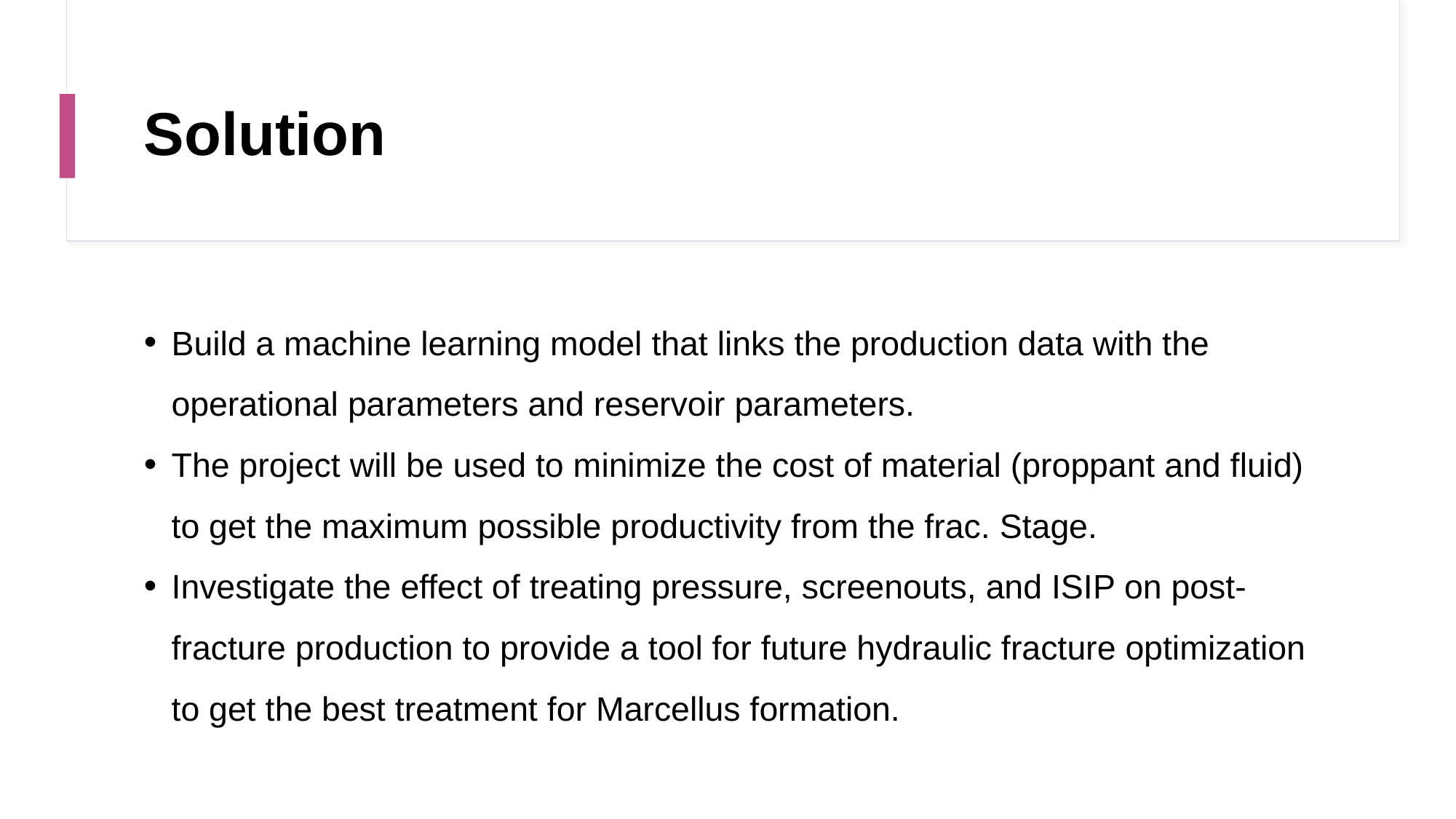

# Solution
Build a machine learning model that links the production data with the operational parameters and reservoir parameters.
The project will be used to minimize the cost of material (proppant and fluid) to get the maximum possible productivity from the frac. Stage.
Investigate the effect of treating pressure, screenouts, and ISIP on post-fracture production to provide a tool for future hydraulic fracture optimization to get the best treatment for Marcellus formation.